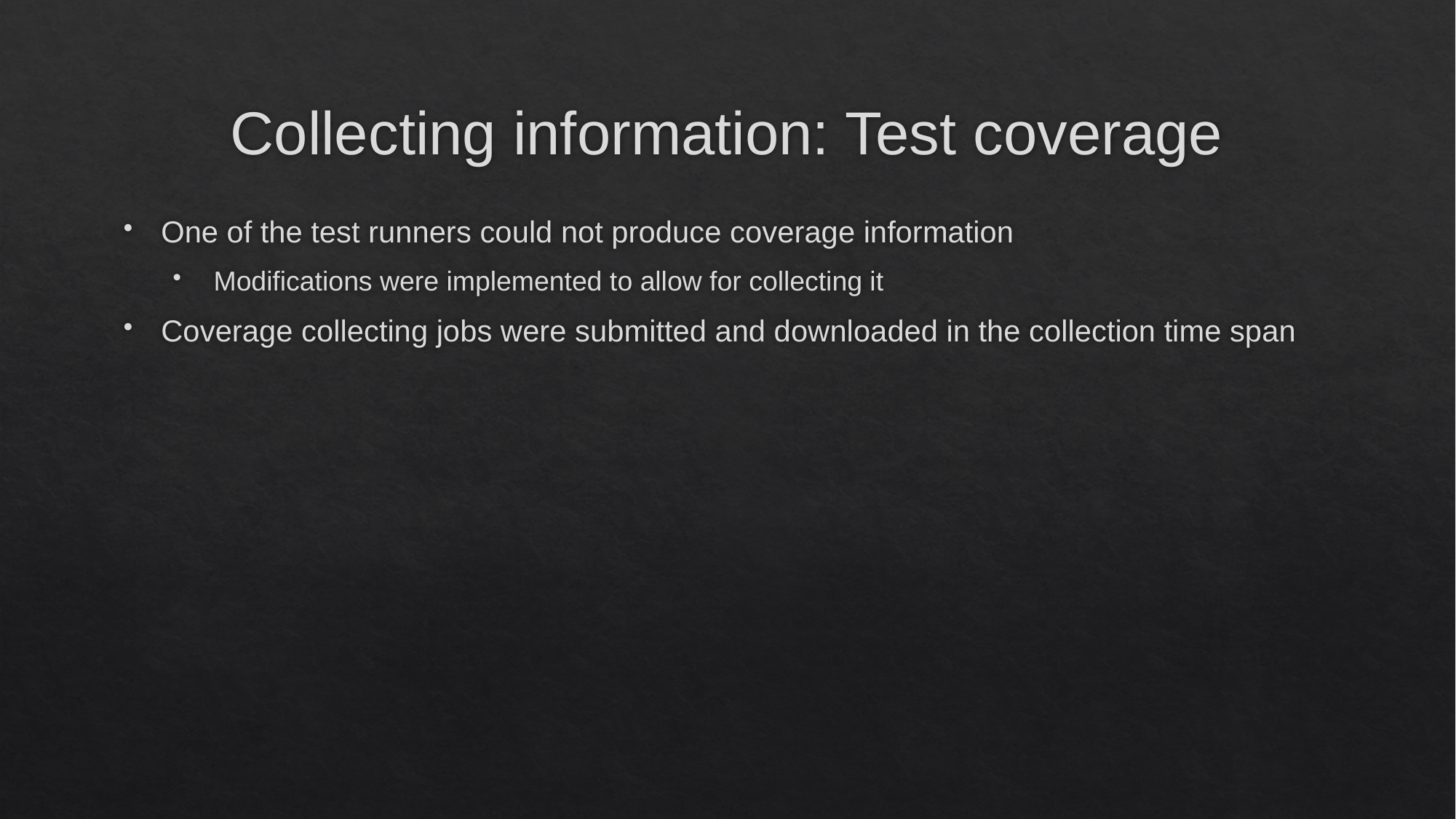

# Collecting information: Test coverage
One of the test runners could not produce coverage information
 Modifications were implemented to allow for collecting it
Coverage collecting jobs were submitted and downloaded in the collection time span